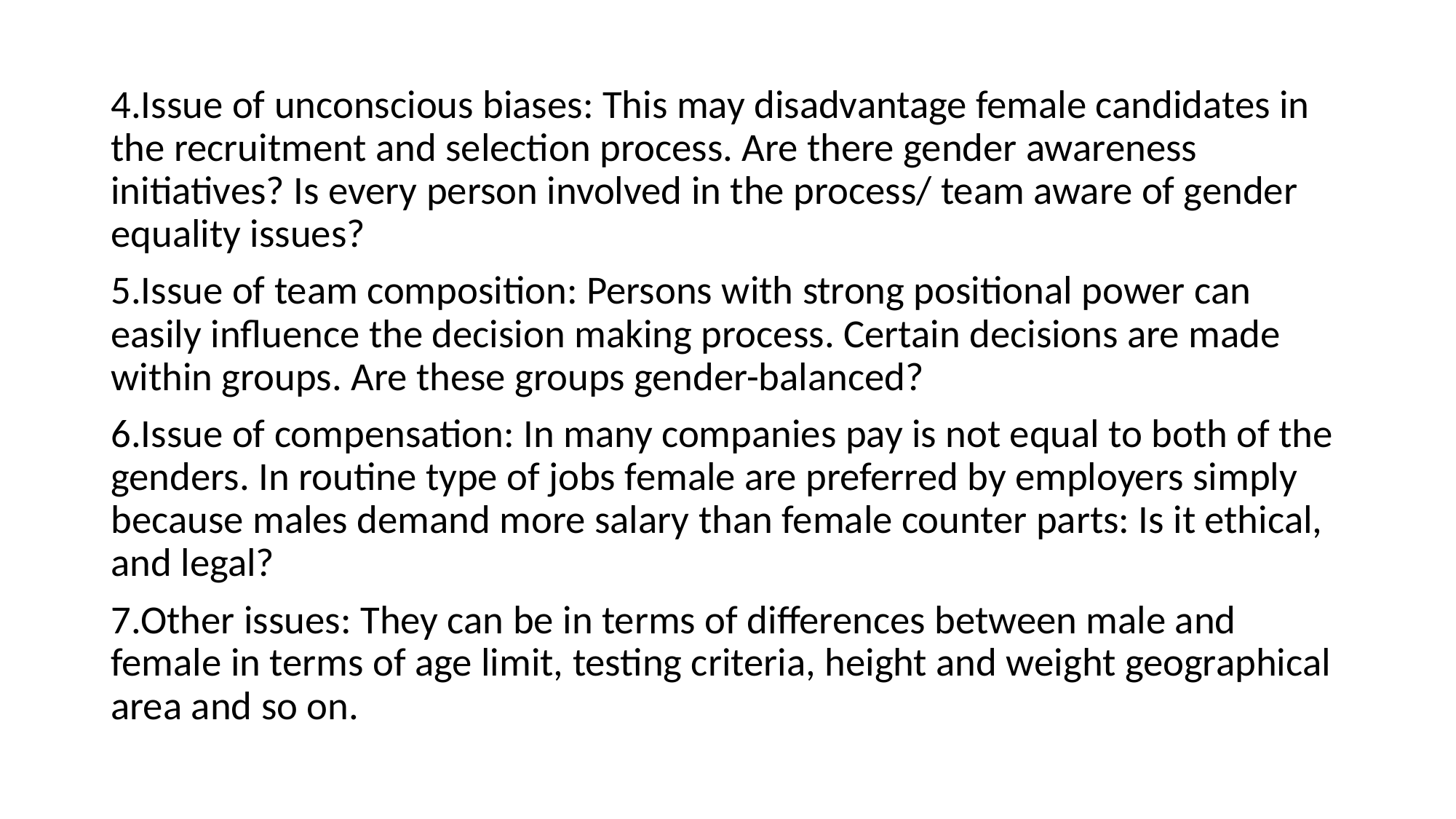

4.Issue of unconscious biases: This may disadvantage female candidates in the recruitment and selection process. Are there gender awareness initiatives? Is every person involved in the process/ team aware of gender equality issues?
5.Issue of team composition: Persons with strong positional power can easily influence the decision making process. Certain decisions are made within groups. Are these groups gender-balanced?
6.Issue of compensation: In many companies pay is not equal to both of the genders. In routine type of jobs female are preferred by employers simply because males demand more salary than female counter parts: Is it ethical, and legal?
7.Other issues: They can be in terms of differences between male and female in terms of age limit, testing criteria, height and weight geographical area and so on.